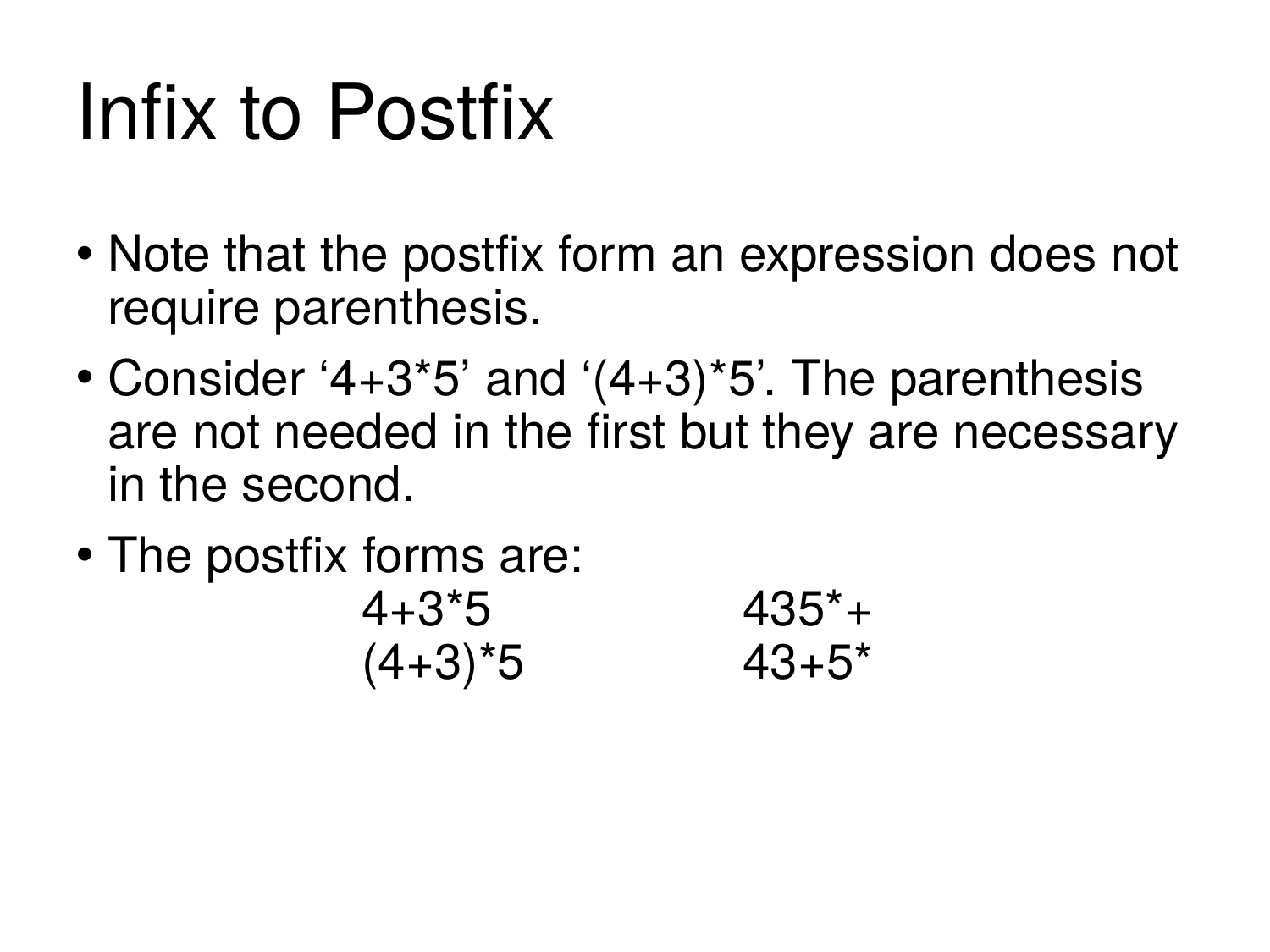

# Infix to Postfix
Note that the postfix form an expression does not require parenthesis.
Consider ‘4+3*5’ and ‘(4+3)*5’. The parenthesis are not needed in the first but they are necessary in the second.
The postfix forms are:
		4+3*5		435*+
		(4+3)*5		43+5*